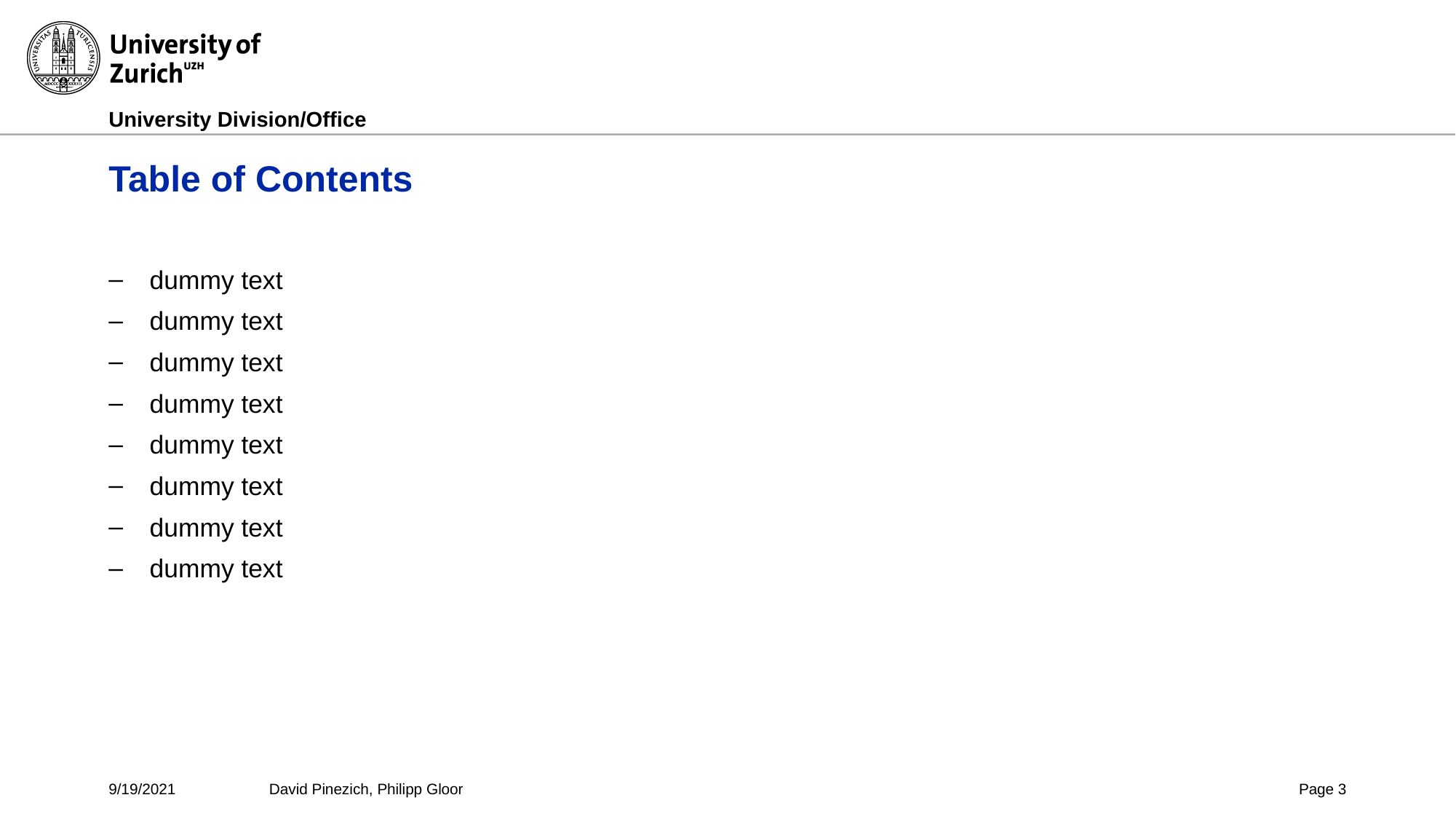

# Table of Contents
dummy text
dummy text
dummy text
dummy text
dummy text
dummy text
dummy text
dummy text
9/19/2021
David Pinezich, Philipp Gloor
Page 3